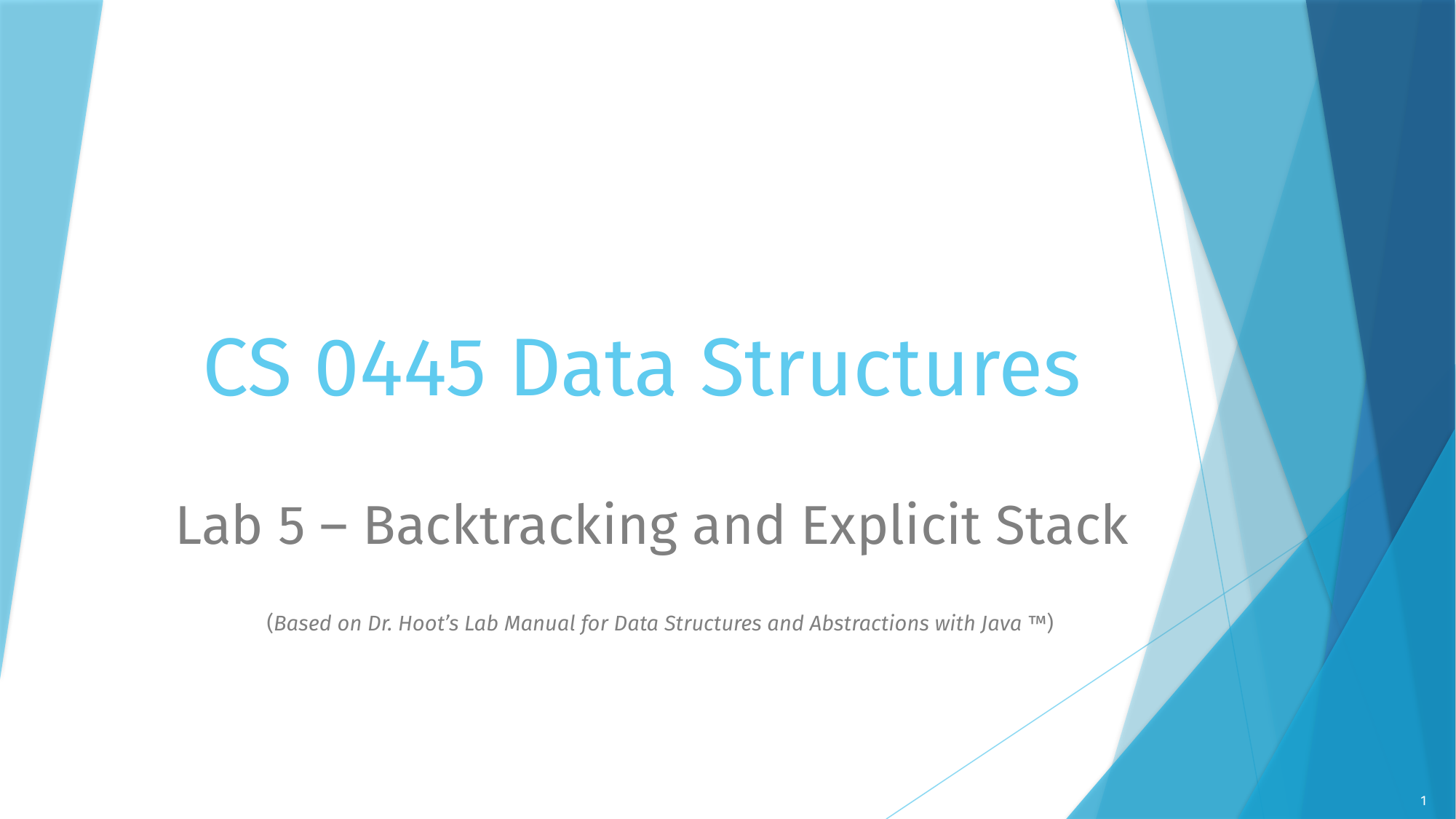

# CS 0445 Data Structures
Lab 5 – Backtracking and Explicit Stack
 (Based on Dr. Hoot’s Lab Manual for Data Structures and Abstractions with Java ™)

1